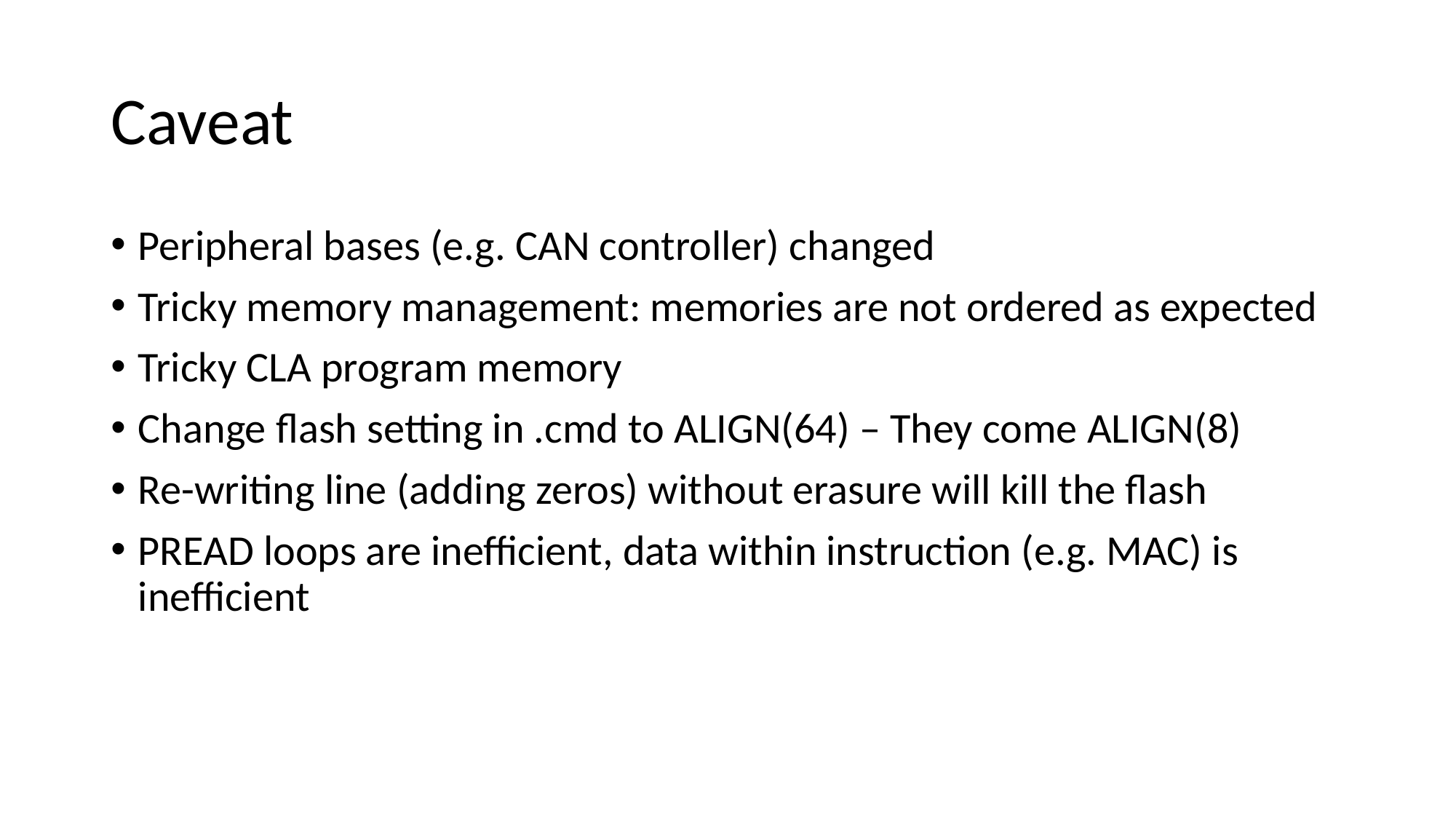

# Caveat
Peripheral bases (e.g. CAN controller) changed
Tricky memory management: memories are not ordered as expected
Tricky CLA program memory
Change flash setting in .cmd to ALIGN(64) – They come ALIGN(8)
Re-writing line (adding zeros) without erasure will kill the flash
PREAD loops are inefficient, data within instruction (e.g. MAC) is inefficient